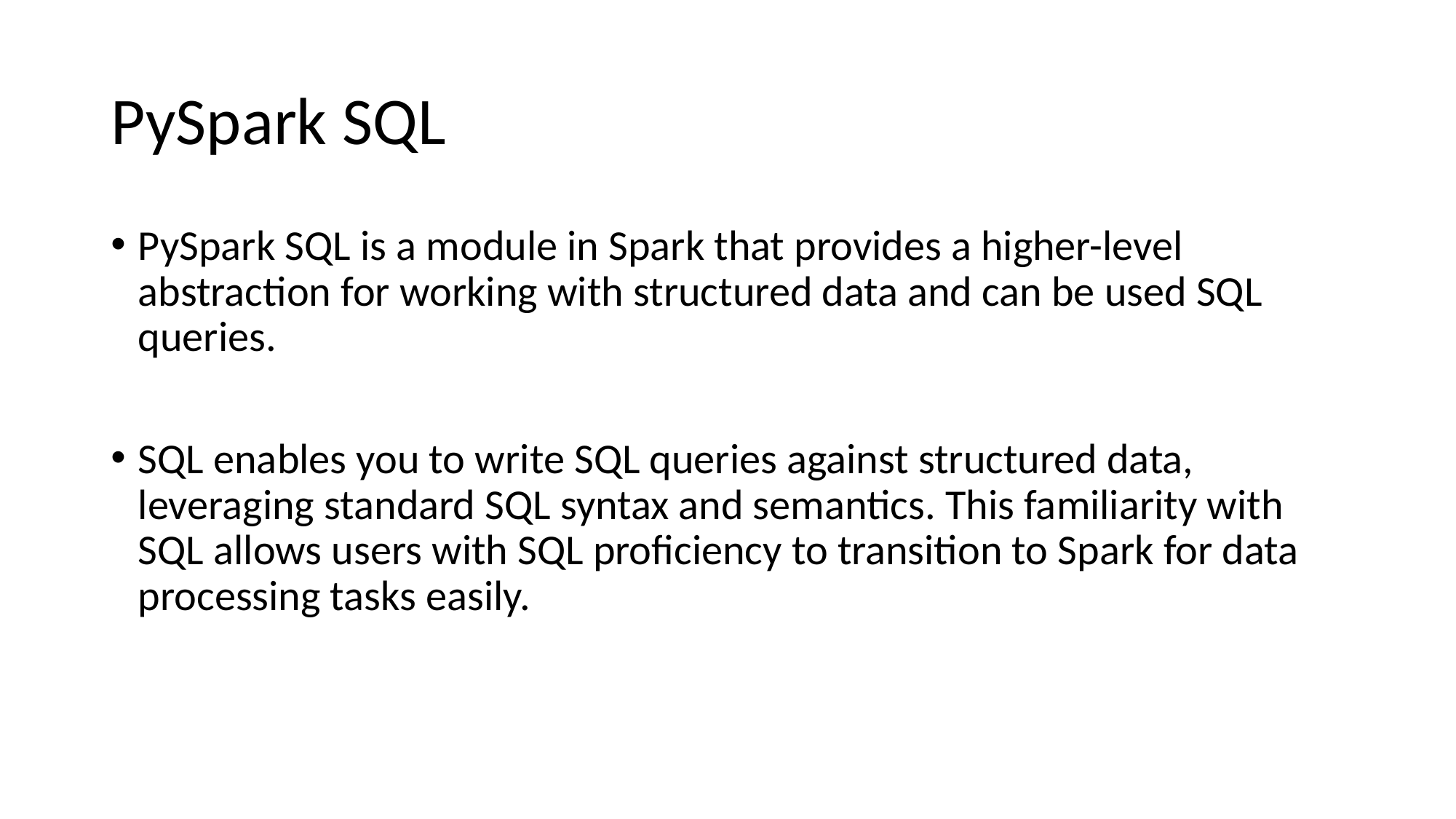

# PySpark SQL
PySpark SQL is a module in Spark that provides a higher-level abstraction for working with structured data and can be used SQL queries.

SQL enables you to write SQL queries against structured data, leveraging standard SQL syntax and semantics. This familiarity with SQL allows users with SQL proficiency to transition to Spark for data processing tasks easily.